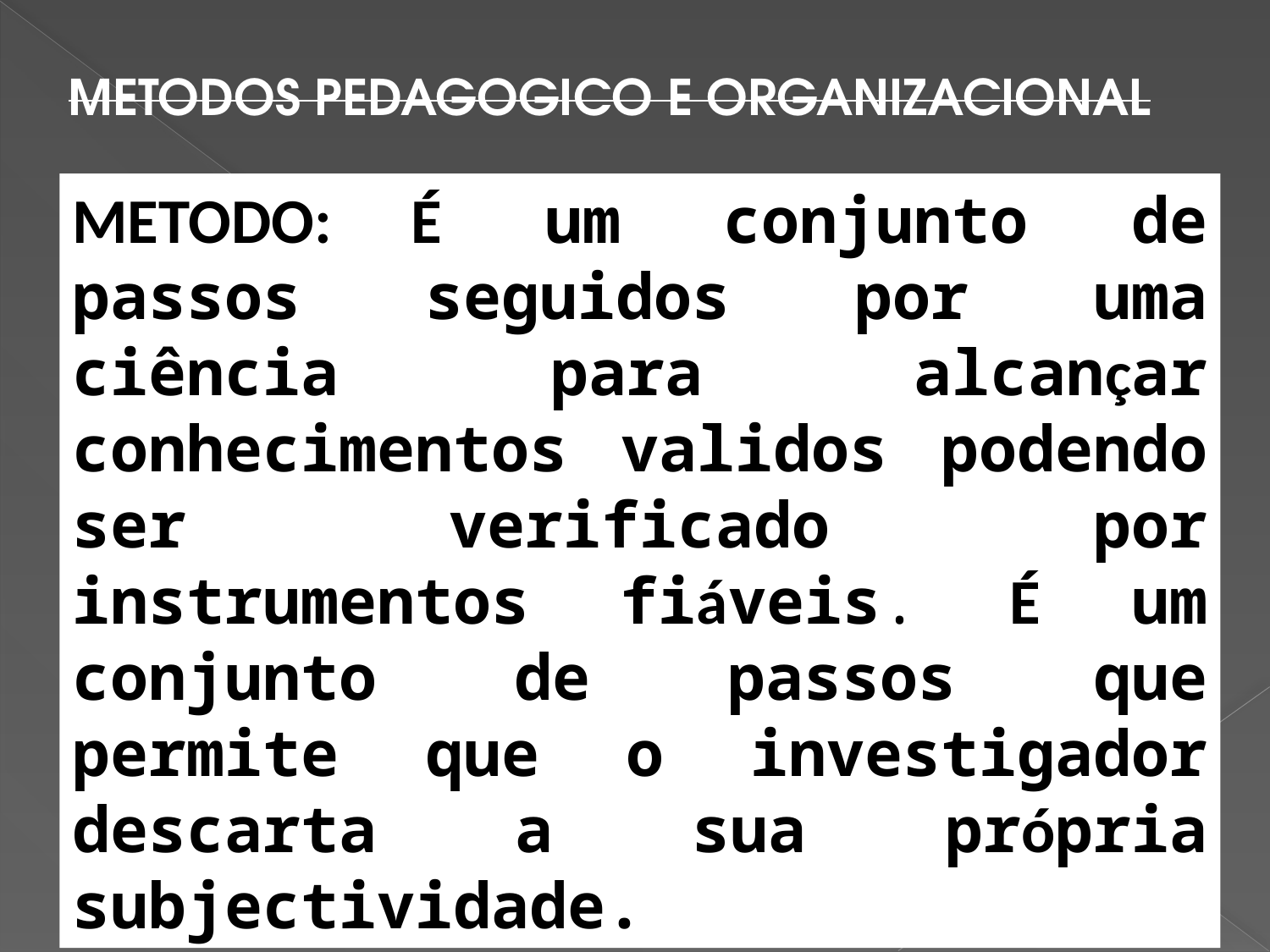

METODOS PEDAGOGICO E ORGANIZACIONAL
METODO: É um conjunto de passos seguidos por uma ciência para alcançar conhecimentos validos podendo ser verificado por instrumentos fiáveis. É um conjunto de passos que permite que o investigador descarta a sua própria subjectividade.